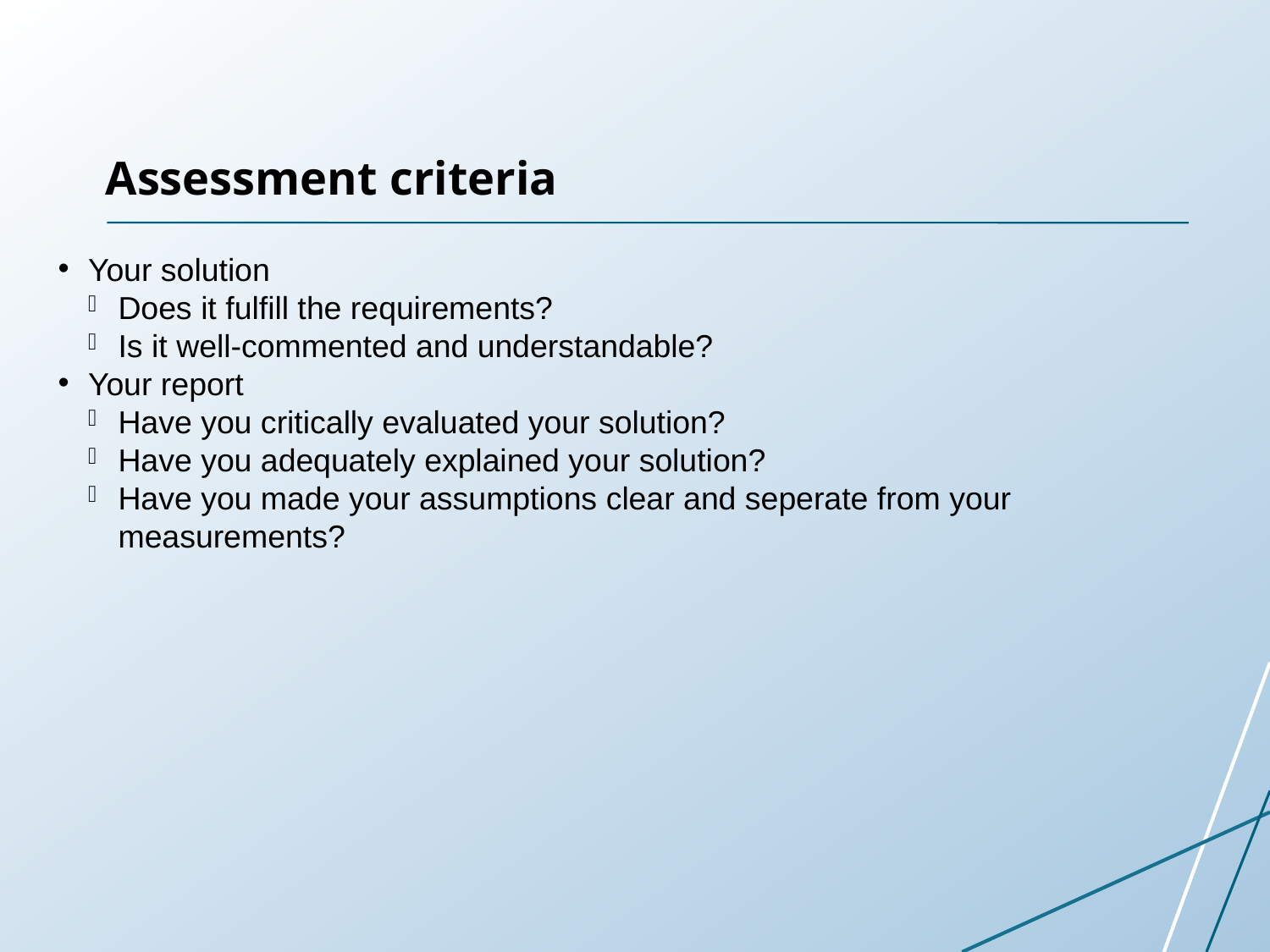

Assessment criteria
Your solution
Does it fulfill the requirements?
Is it well-commented and understandable?
Your report
Have you critically evaluated your solution?
Have you adequately explained your solution?
Have you made your assumptions clear and seperate from your measurements?